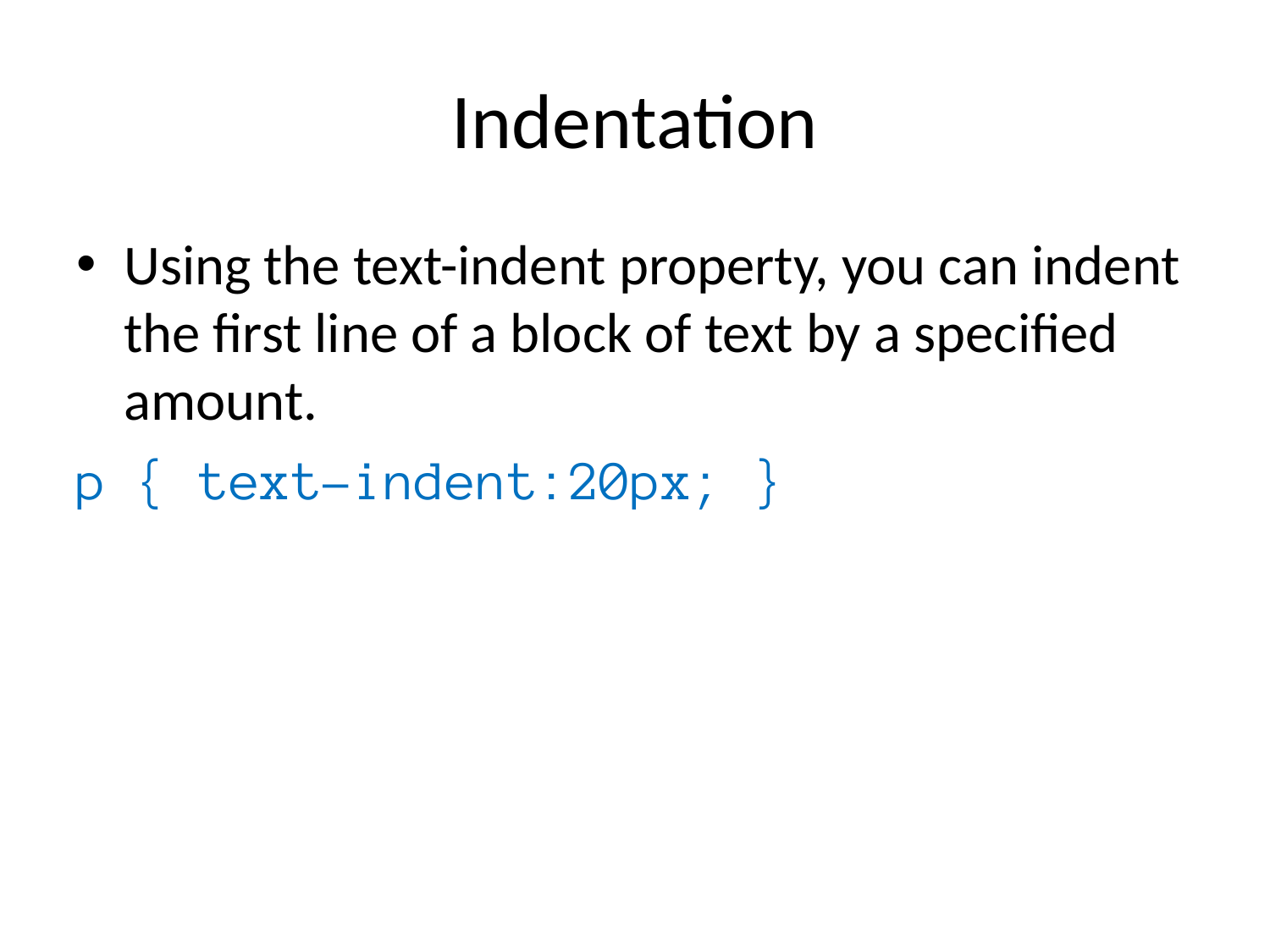

# Indentation
Using the text-indent property, you can indent the first line of a block of text by a specified amount.
p { text-indent:20px; }